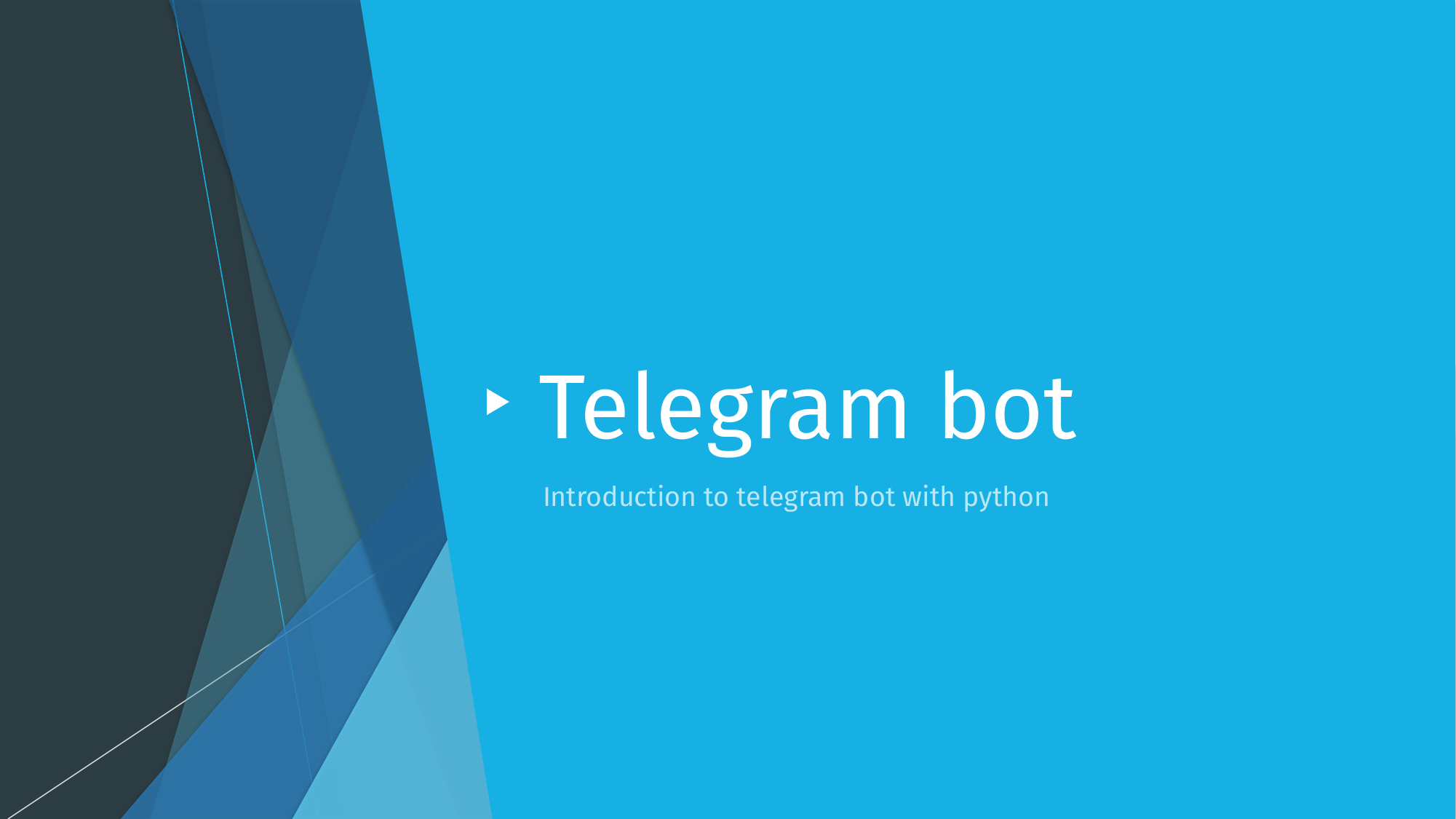

# Telegram bot

Introduction to telegram bot with python